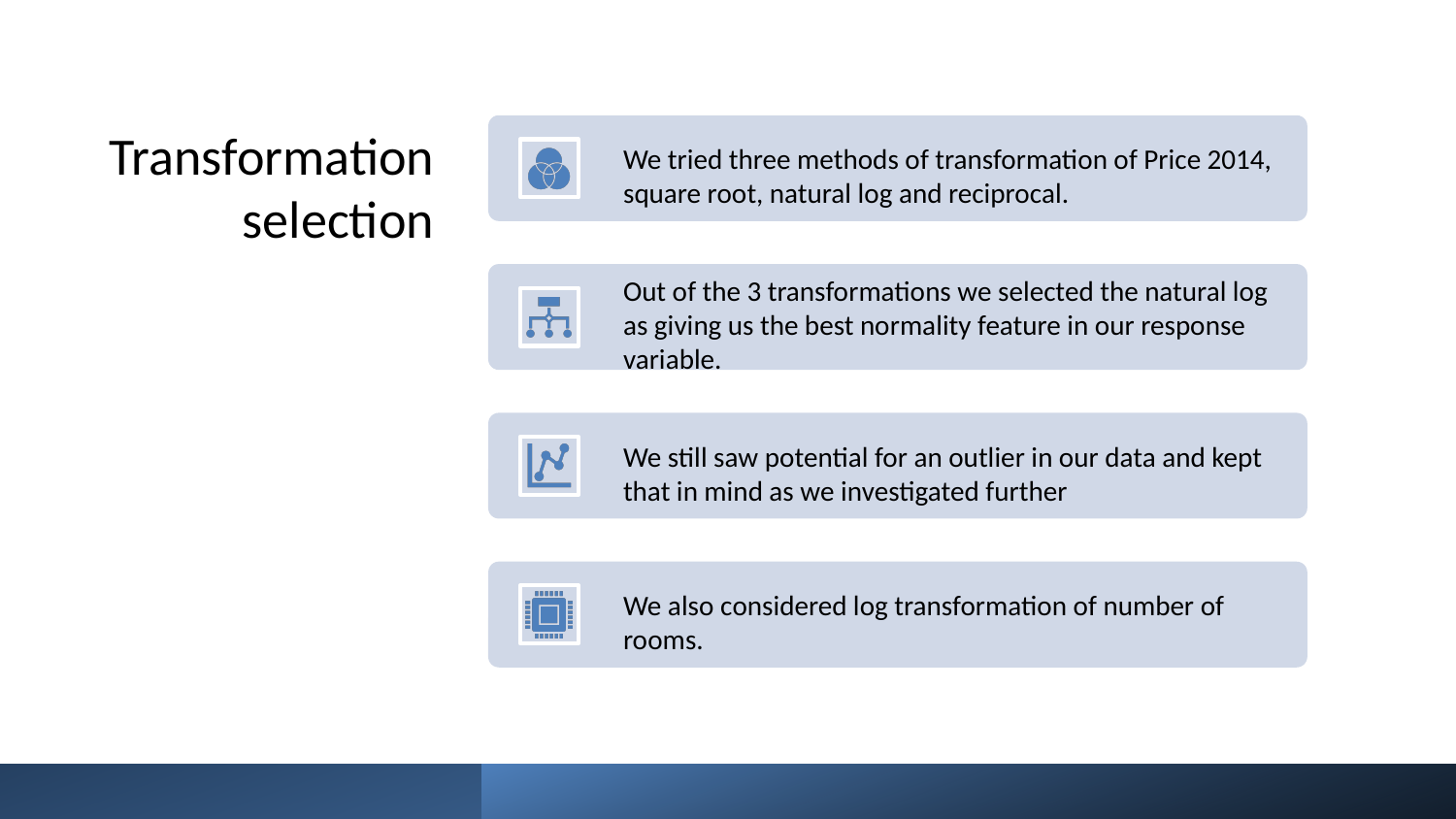

# Transformation selection
We tried three methods of transformation of Price 2014, square root, natural log and reciprocal.
Out of the 3 transformations we selected the natural log as giving us the best normality feature in our response variable.
We still saw potential for an outlier in our data and kept that in mind as we investigated further
We also considered log transformation of number of rooms.